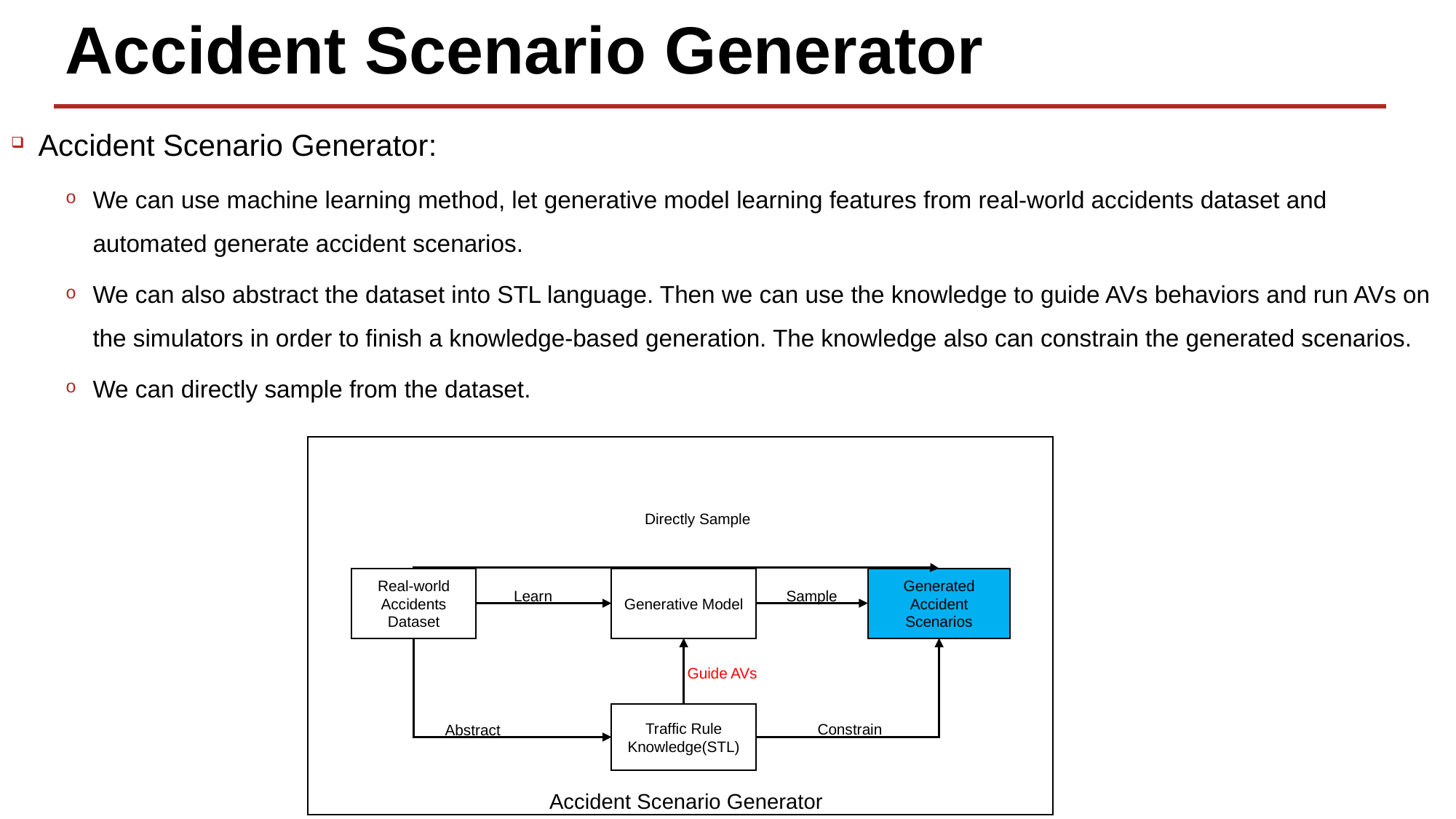

# Accident Scenario Generator
Accident Scenario Generator:
We can use machine learning method, let generative model learning features from real-world accidents dataset and automated generate accident scenarios.
We can also abstract the dataset into STL language. Then we can use the knowledge to guide AVs behaviors and run AVs on the simulators in order to finish a knowledge-based generation. The knowledge also can constrain the generated scenarios.
We can directly sample from the dataset.

Directly Sample
Real-world Accidents Dataset
Generative Model
Generated Accident Scenarios
Learn
Sample
Guide AVs
Traffic Rule Knowledge(STL)
Constrain
Abstract
Accident Scenario Generator